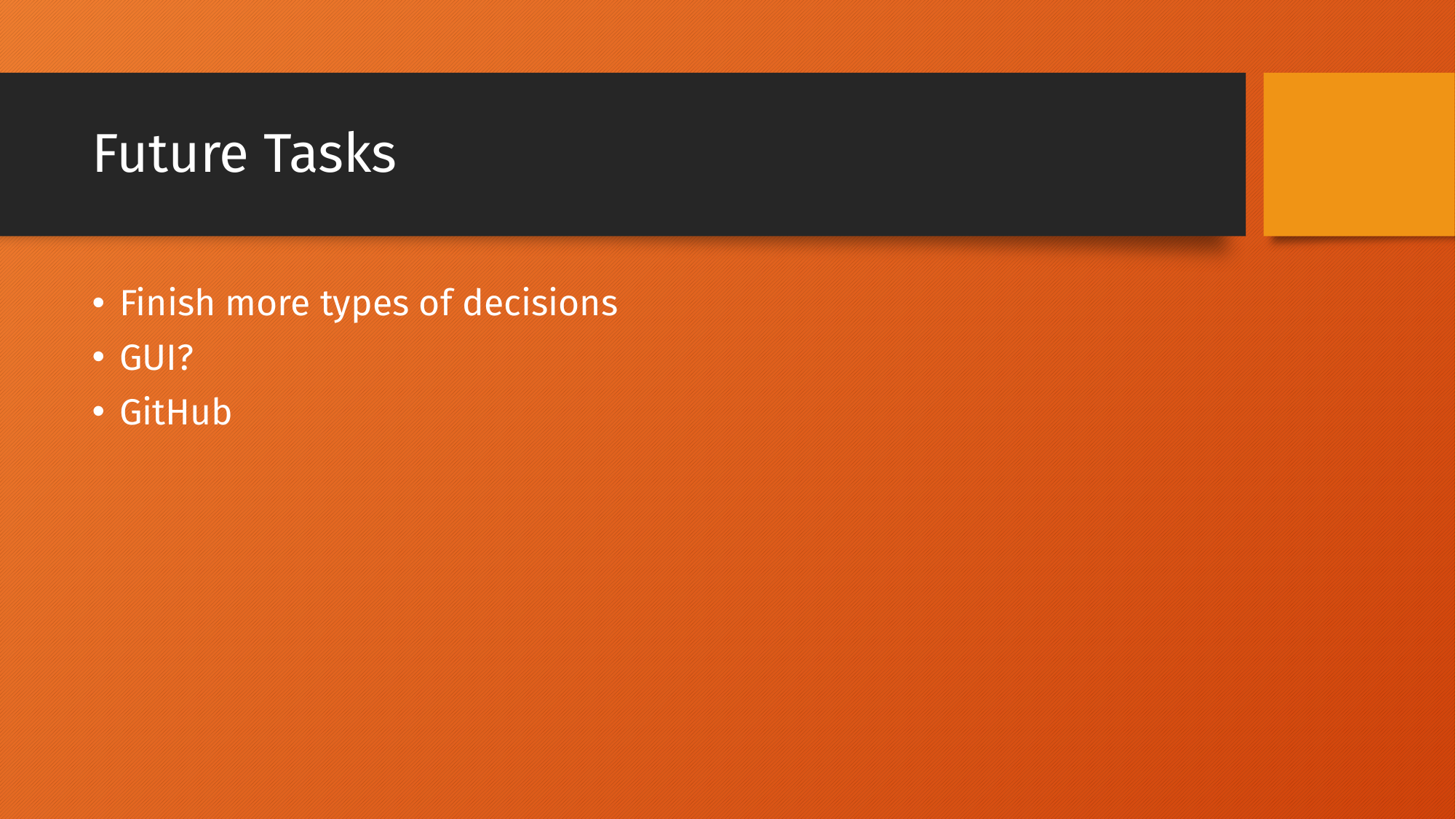

# Future Tasks
Finish more types of decisions
GUI?
GitHub